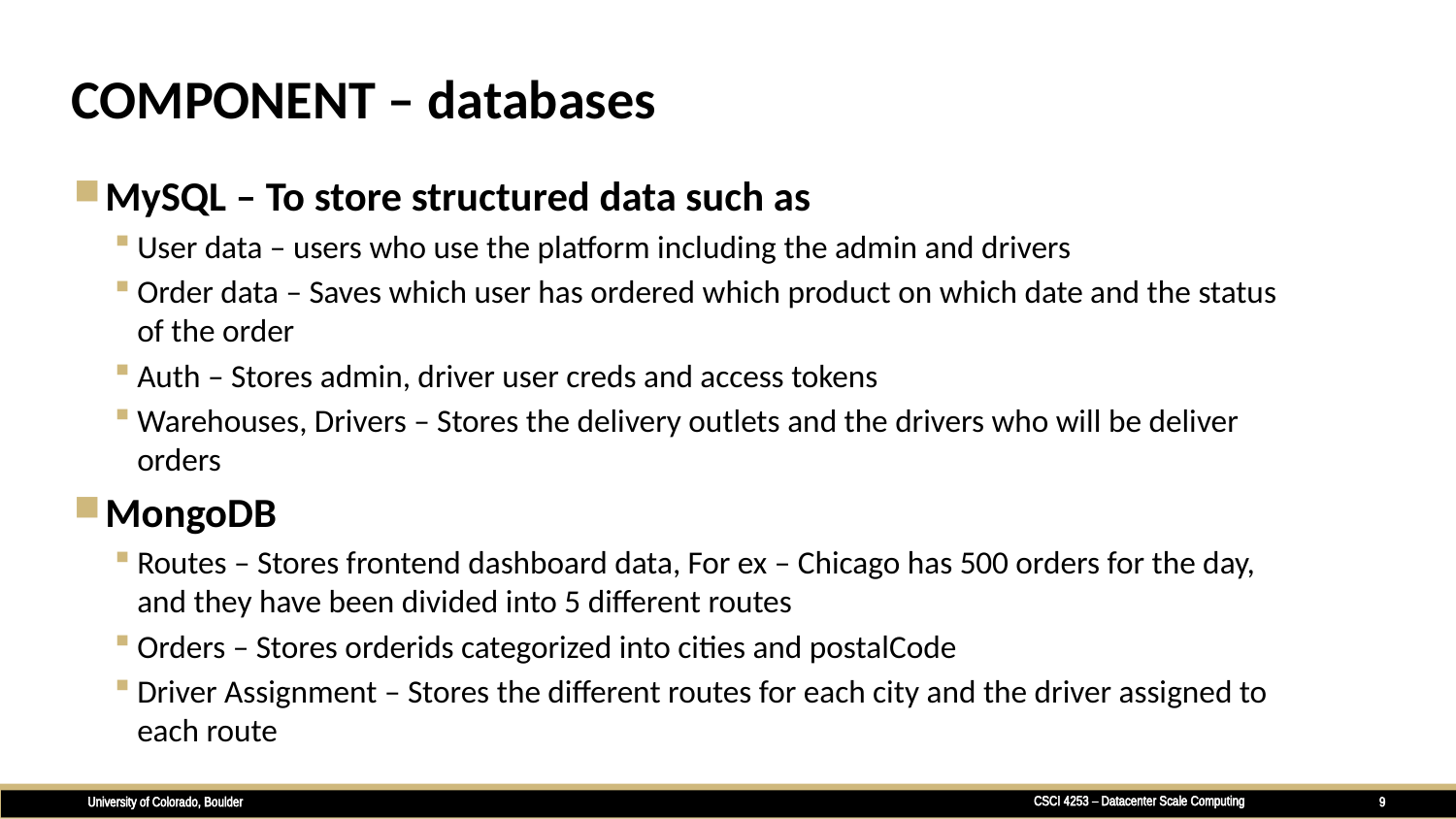

# COMPONENT – databases
MySQL – To store structured data such as
User data – users who use the platform including the admin and drivers
Order data – Saves which user has ordered which product on which date and the status of the order
Auth – Stores admin, driver user creds and access tokens
Warehouses, Drivers – Stores the delivery outlets and the drivers who will be deliver orders
MongoDB
Routes – Stores frontend dashboard data, For ex – Chicago has 500 orders for the day, and they have been divided into 5 different routes
Orders – Stores orderids categorized into cities and postalCode
Driver Assignment – Stores the different routes for each city and the driver assigned to each route